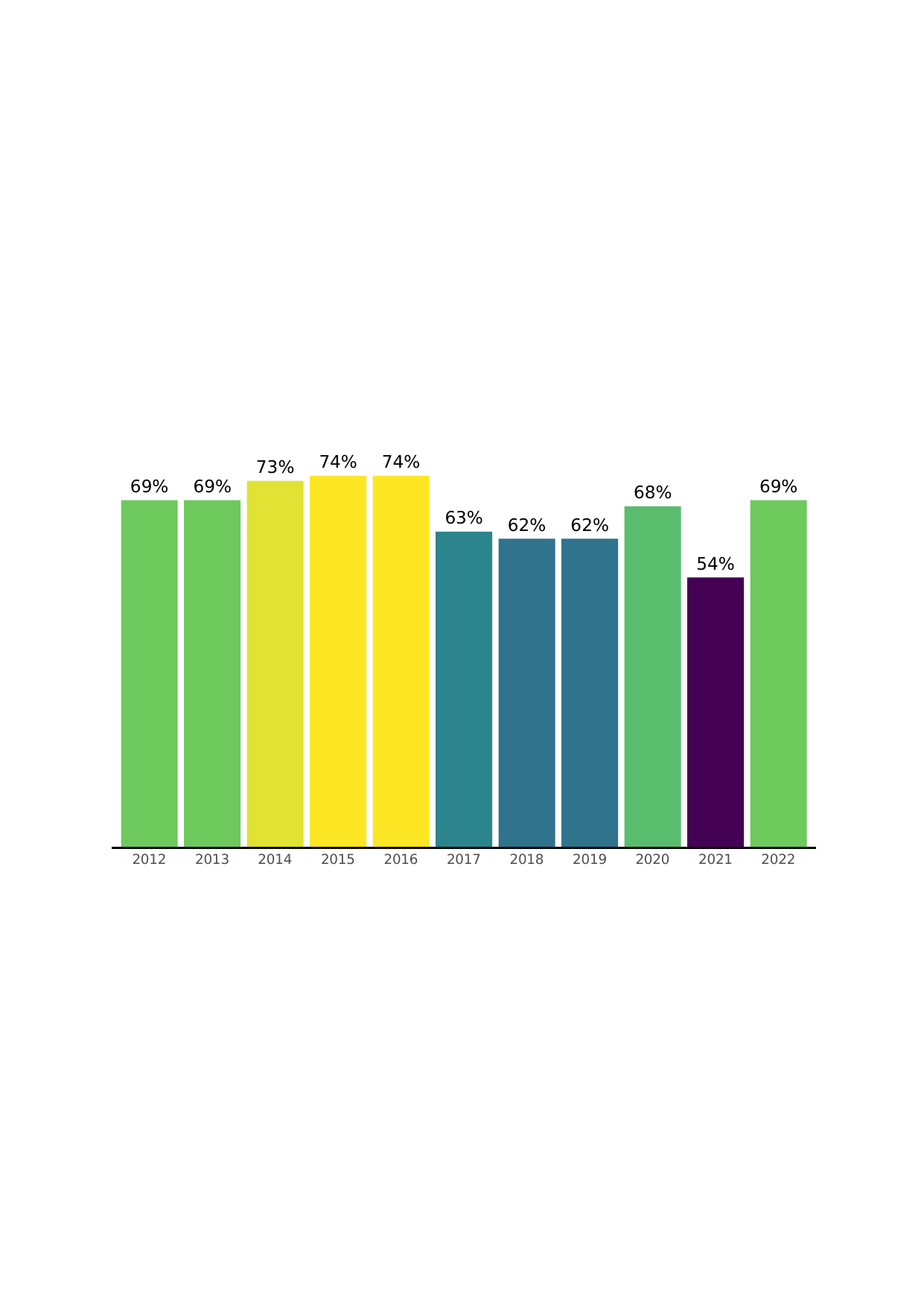

74%
74%
73%

69%
69%
69%
68%

63%
62%
62%

54%

2012
2013
2014
2015
2016
2017
2018
2019
2020
2021
2022